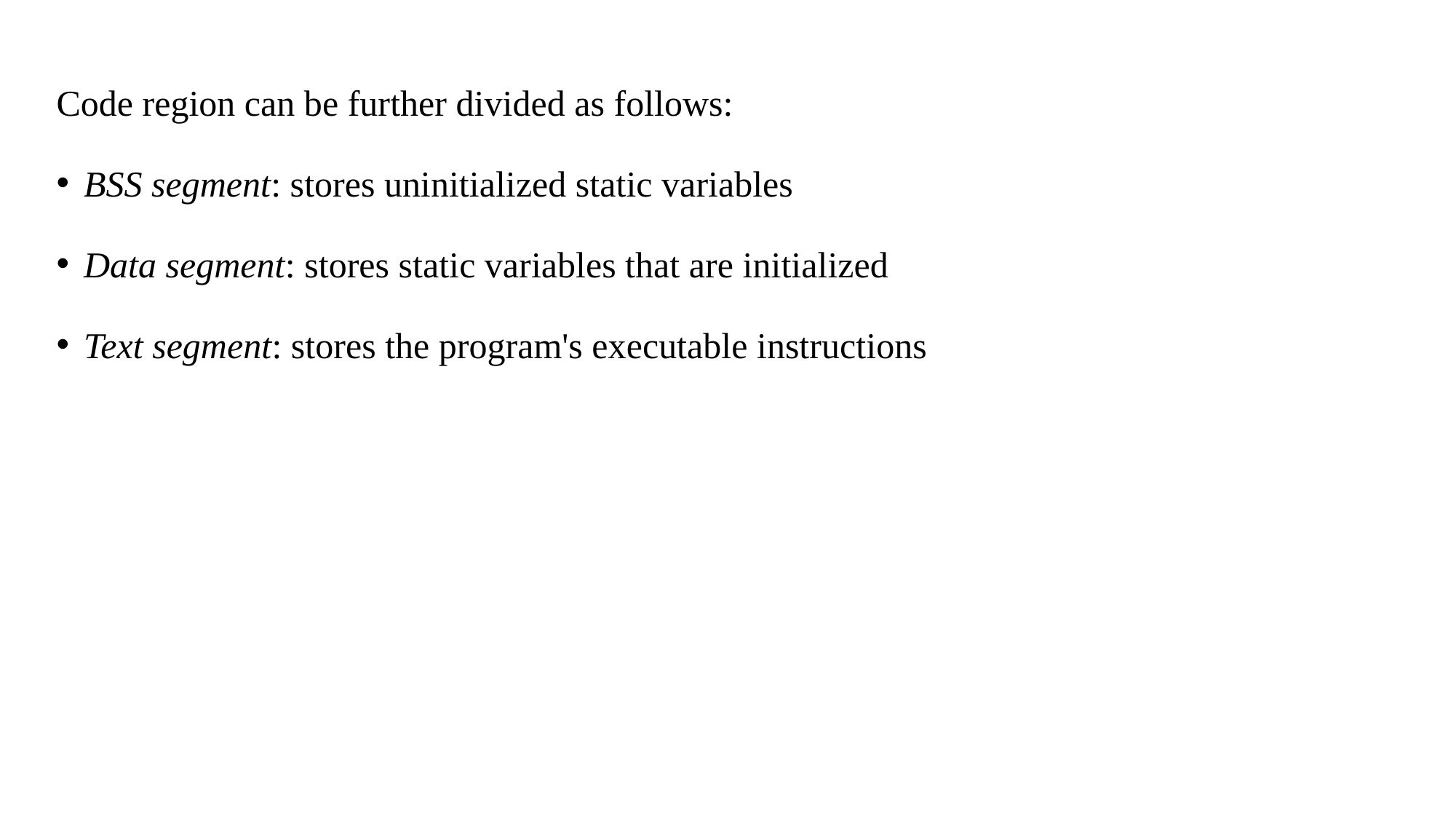

Code region can be further divided as follows:
BSS segment: stores uninitialized static variables
Data segment: stores static variables that are initialized
Text segment: stores the program's executable instructions